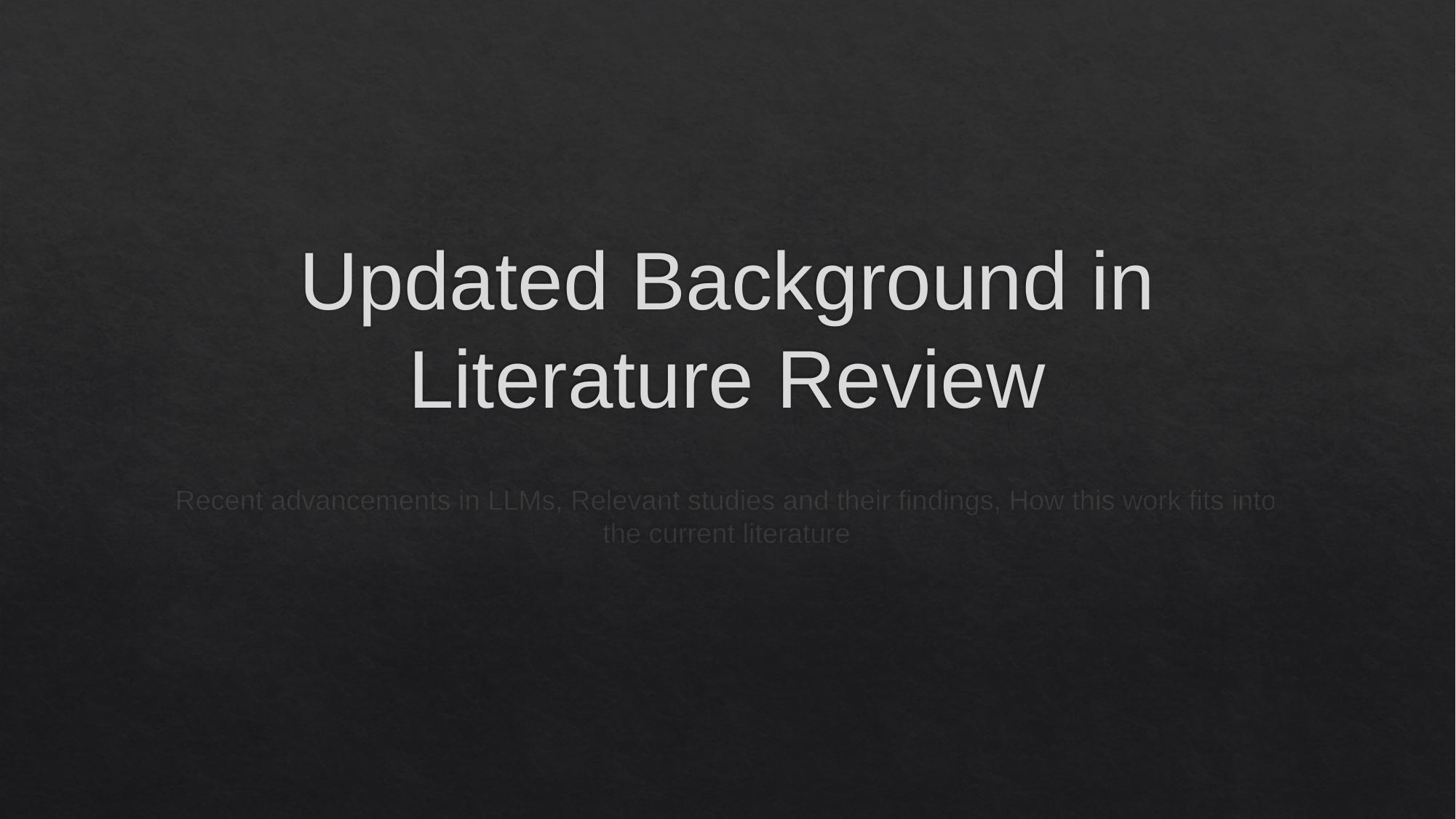

# Updated Background in Literature Review

Recent advancements in LLMs, Relevant studies and their findings, How this work fits into the current literature